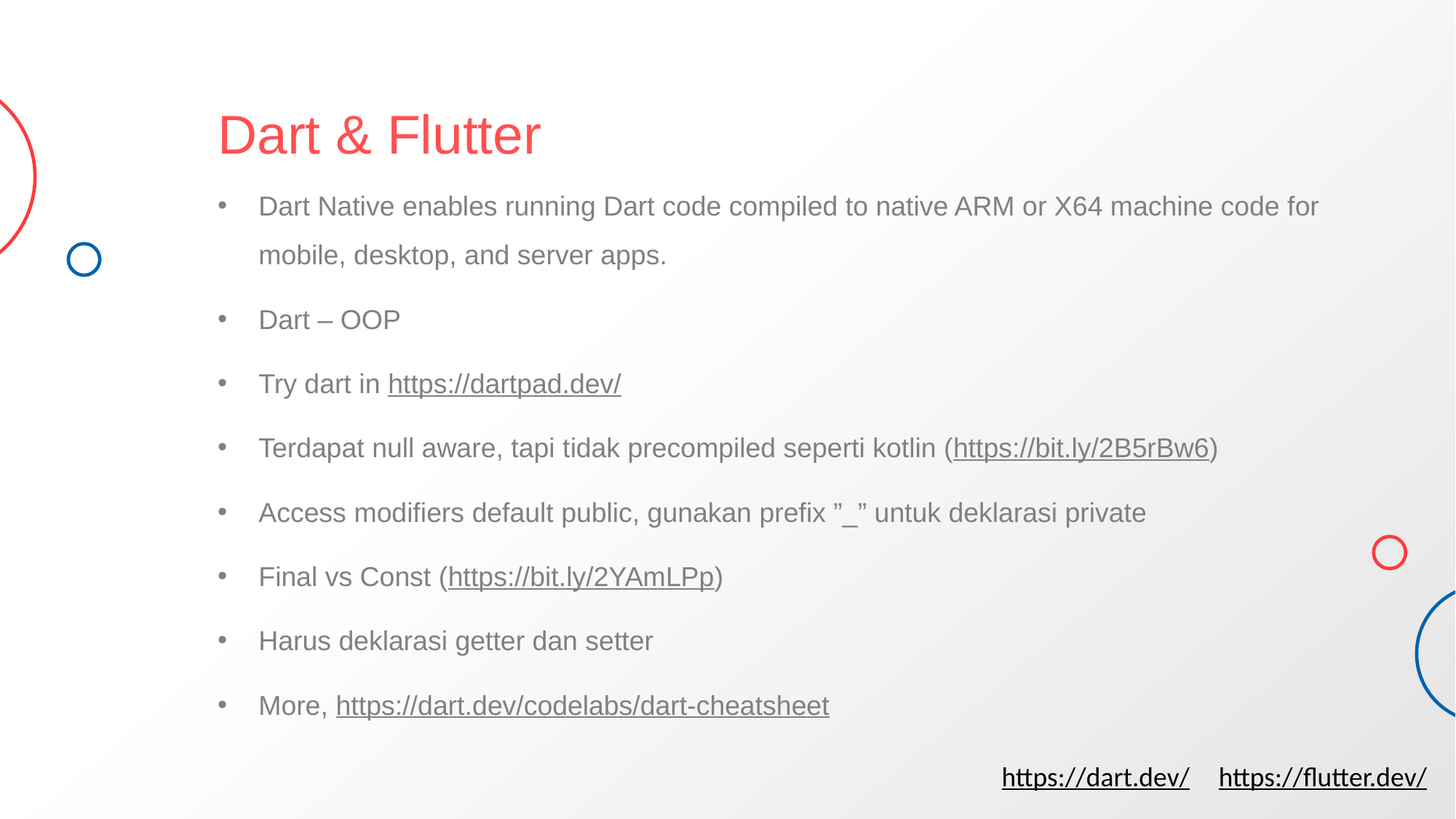

# Dart & Flutter
Dart Native enables running Dart code compiled to native ARM or X64 machine code for mobile, desktop, and server apps.
Dart – OOP
Try dart in https://dartpad.dev/
Terdapat null aware, tapi tidak precompiled seperti kotlin (https://bit.ly/2B5rBw6)
Access modifiers default public, gunakan prefix ”_” untuk deklarasi private
Final vs Const (https://bit.ly/2YAmLPp)
Harus deklarasi getter dan setter
More, https://dart.dev/codelabs/dart-cheatsheet

https://dart.dev/
https://flutter.dev/